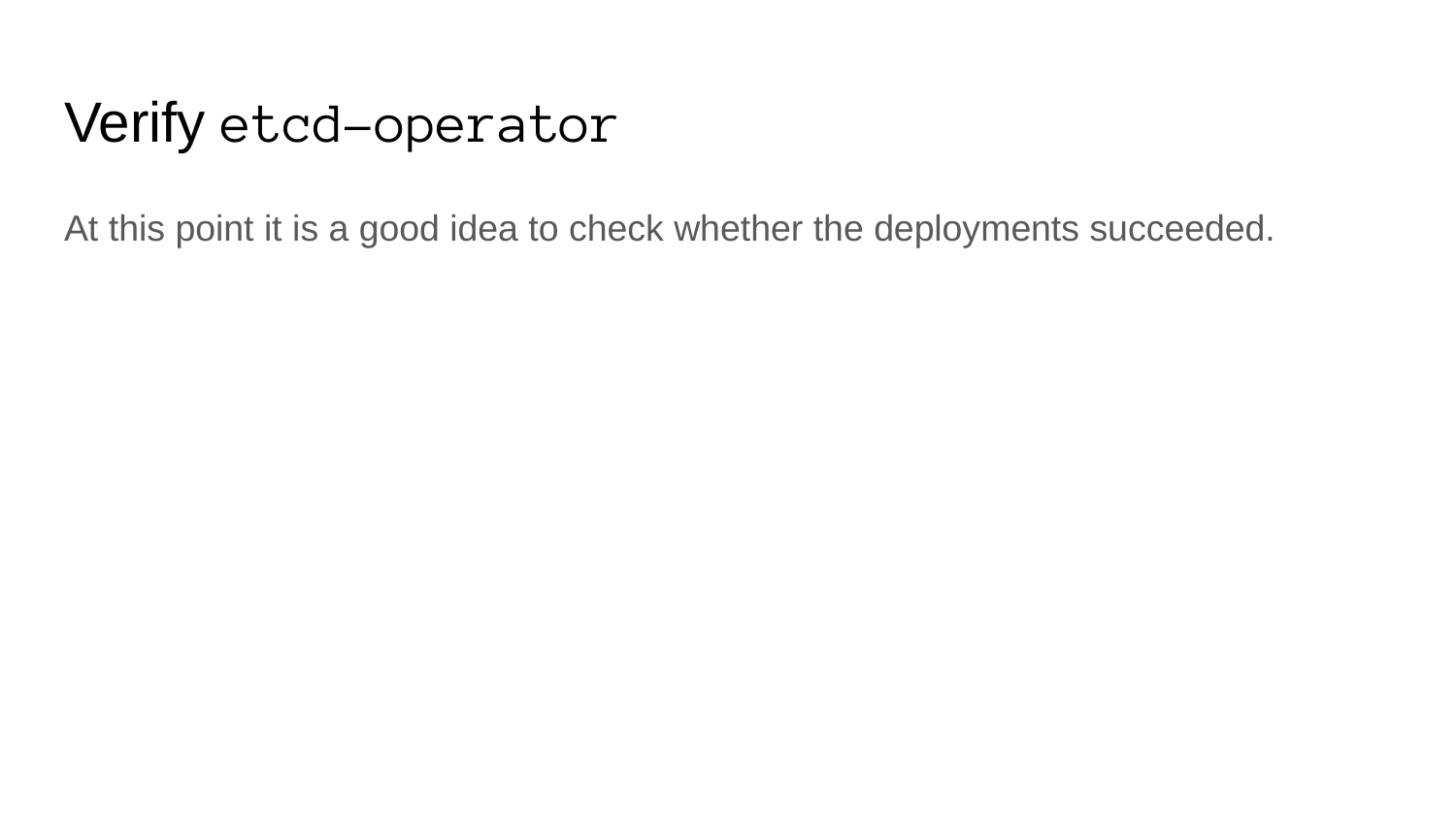

# Verify etcd-operator
At this point it is a good idea to check whether the deployments succeeded.